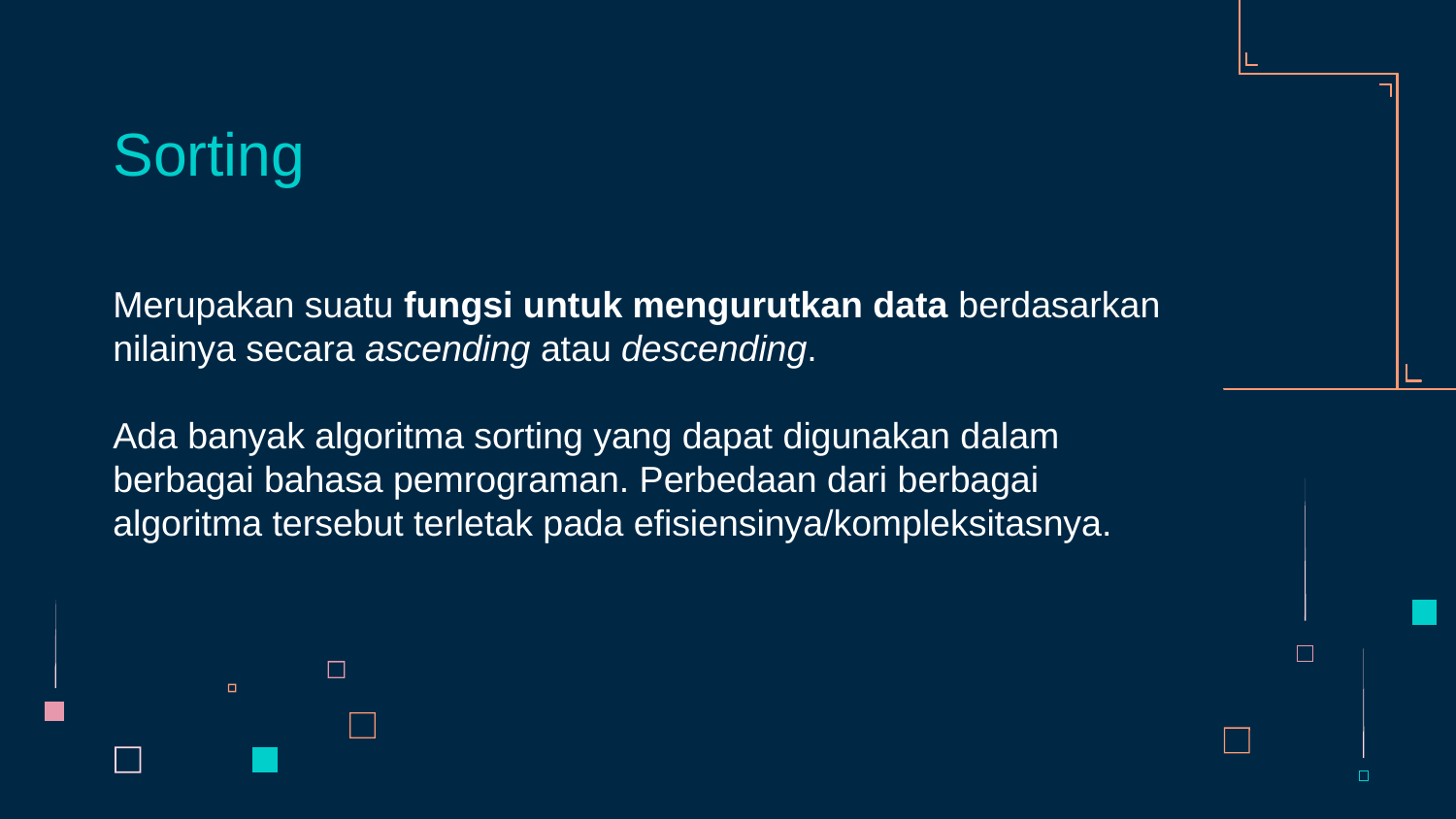

# Sorting
Merupakan suatu fungsi untuk mengurutkan data berdasarkan nilainya secara ascending atau descending.

Ada banyak algoritma sorting yang dapat digunakan dalam berbagai bahasa pemrograman. Perbedaan dari berbagai algoritma tersebut terletak pada efisiensinya/kompleksitasnya.